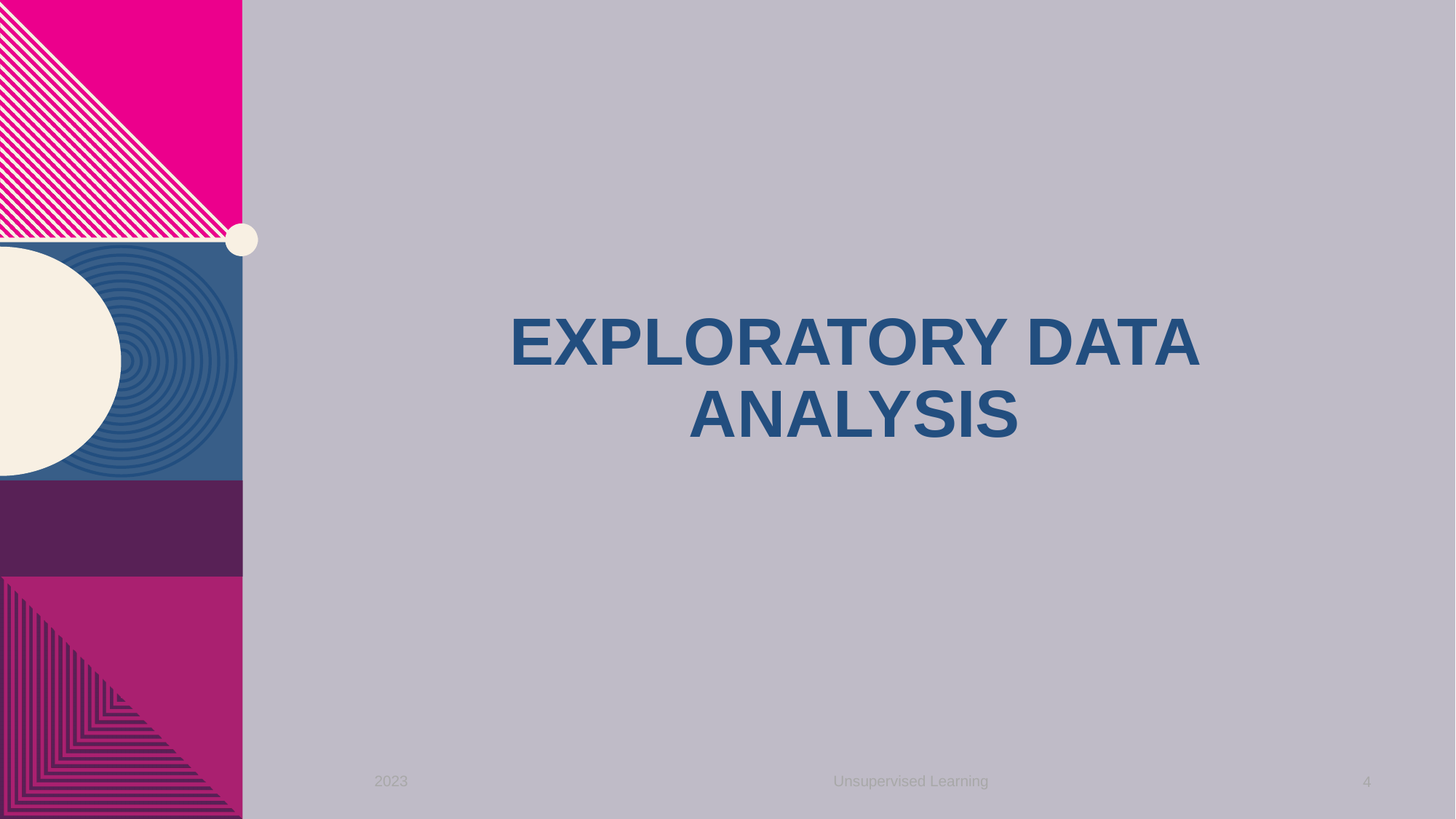

# Exploratory Data Analysis
Unsupervised Learning
2023
4